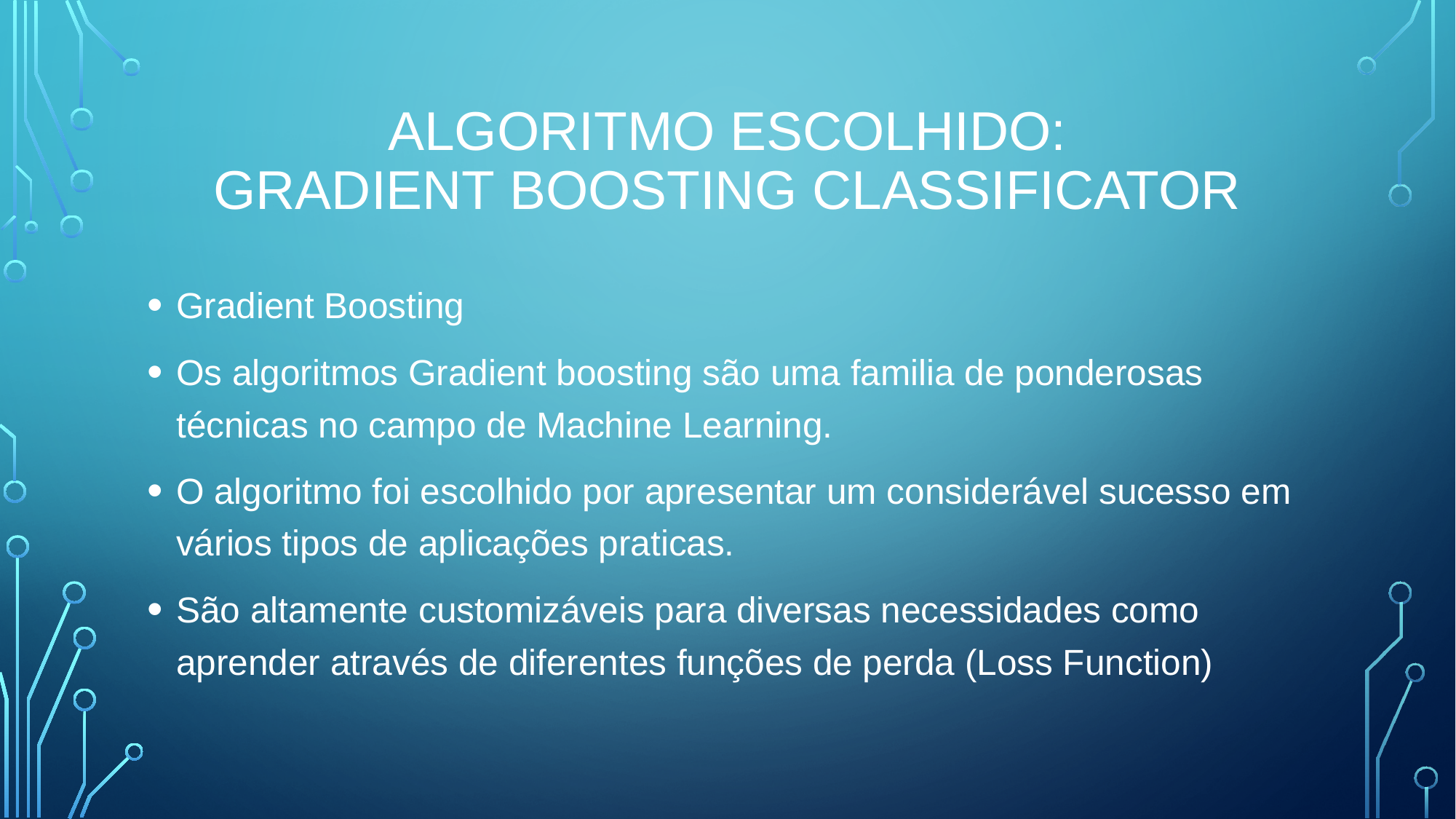

# Algoritmo Escolhido: Gradient boosting classificator
Gradient Boosting
Os algoritmos Gradient boosting são uma familia de ponderosas técnicas no campo de Machine Learning.
O algoritmo foi escolhido por apresentar um considerável sucesso em vários tipos de aplicações praticas.
São altamente customizáveis para diversas necessidades como aprender através de diferentes funções de perda (Loss Function)